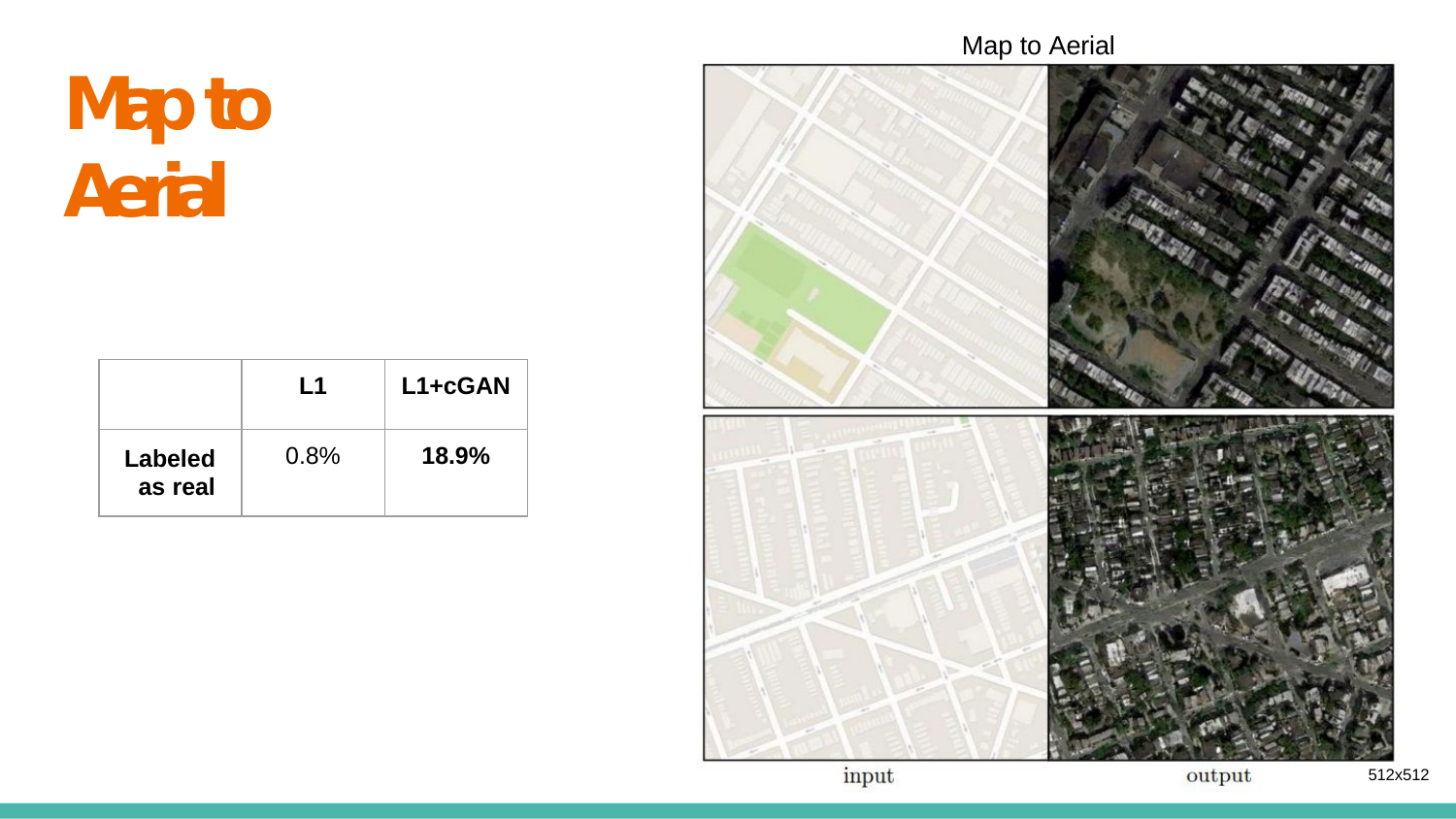

Map to Aerial
# Map to Aerial

|  | L1 | L1+cGAN |
| --- | --- | --- |
| Labeled as real | 0.8% | 18.9% |
512x512